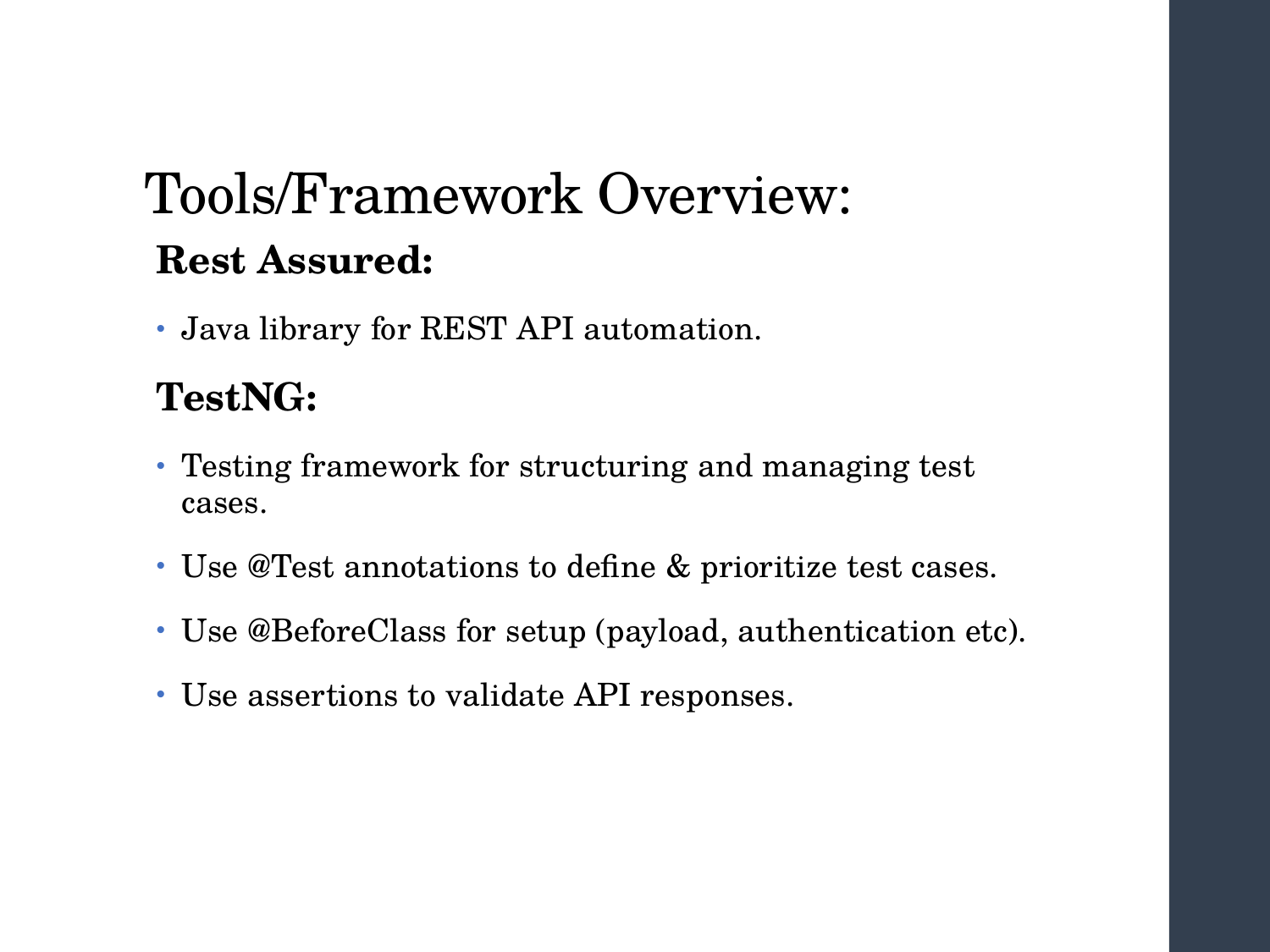

# Tools/Framework Overview:
Rest Assured:
Java library for REST API automation.
TestNG:
Testing framework for structuring and managing test cases.
Use @Test annotations to define & prioritize test cases.
Use @BeforeClass for setup (payload, authentication etc).
Use assertions to validate API responses.